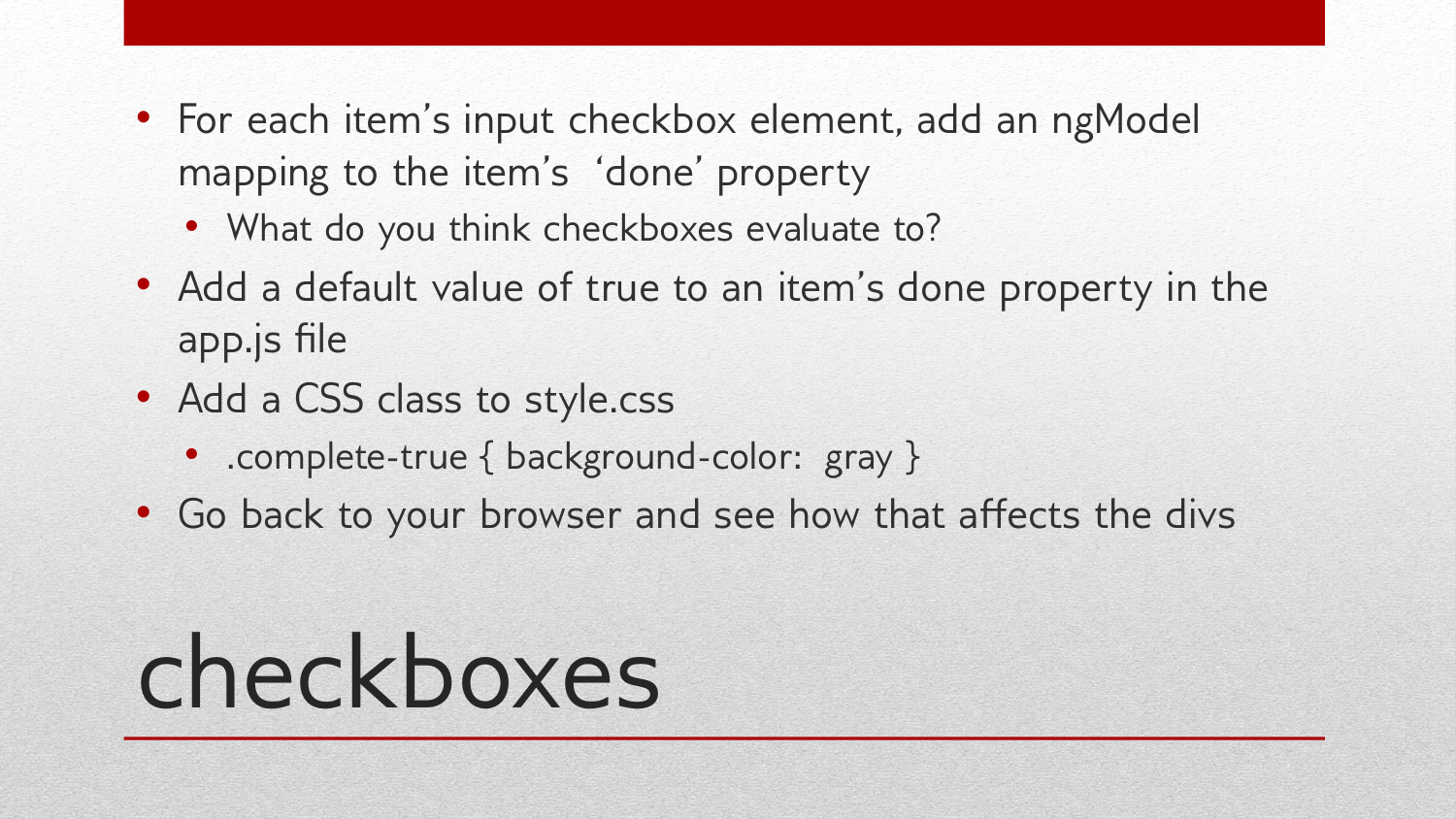

For each item’s input checkbox element, add an ngModel mapping to the item’s  ‘done’ property
What do you think checkboxes evaluate to?
Add a default value of true to an item’s done property in the app.js file
Add a CSS class to style.css
.complete-true { background-color:  gray }
Go back to your browser and see how that affects the divs
# checkboxes